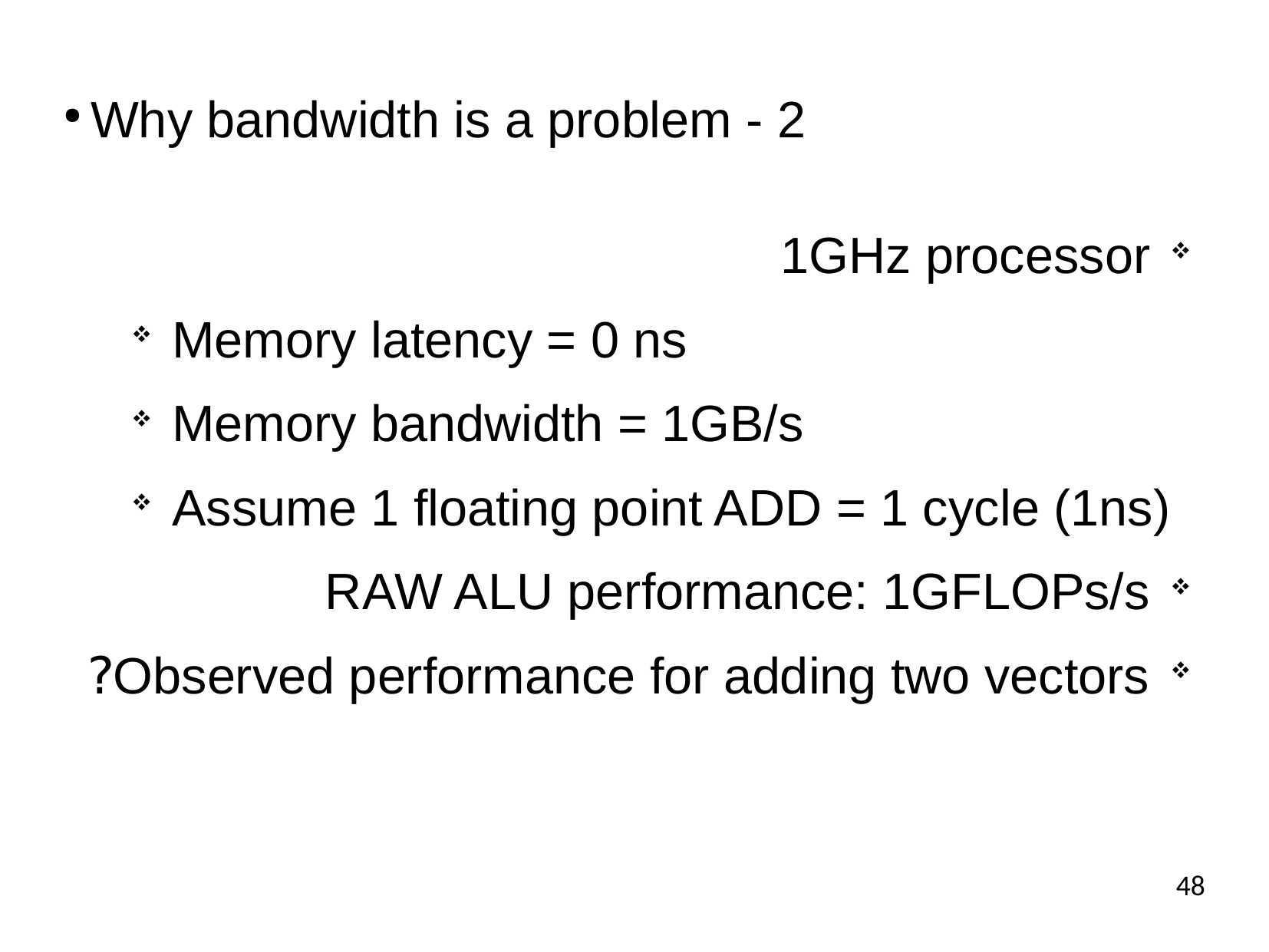

Why bandwidth is a problem - 2
1GHz processor
Memory latency = 0 ns
Memory bandwidth = 1GB/s
Assume 1 floating point ADD = 1 cycle (1ns)
RAW ALU performance: 1GFLOPs/s
Observed performance for adding two vectors?

48